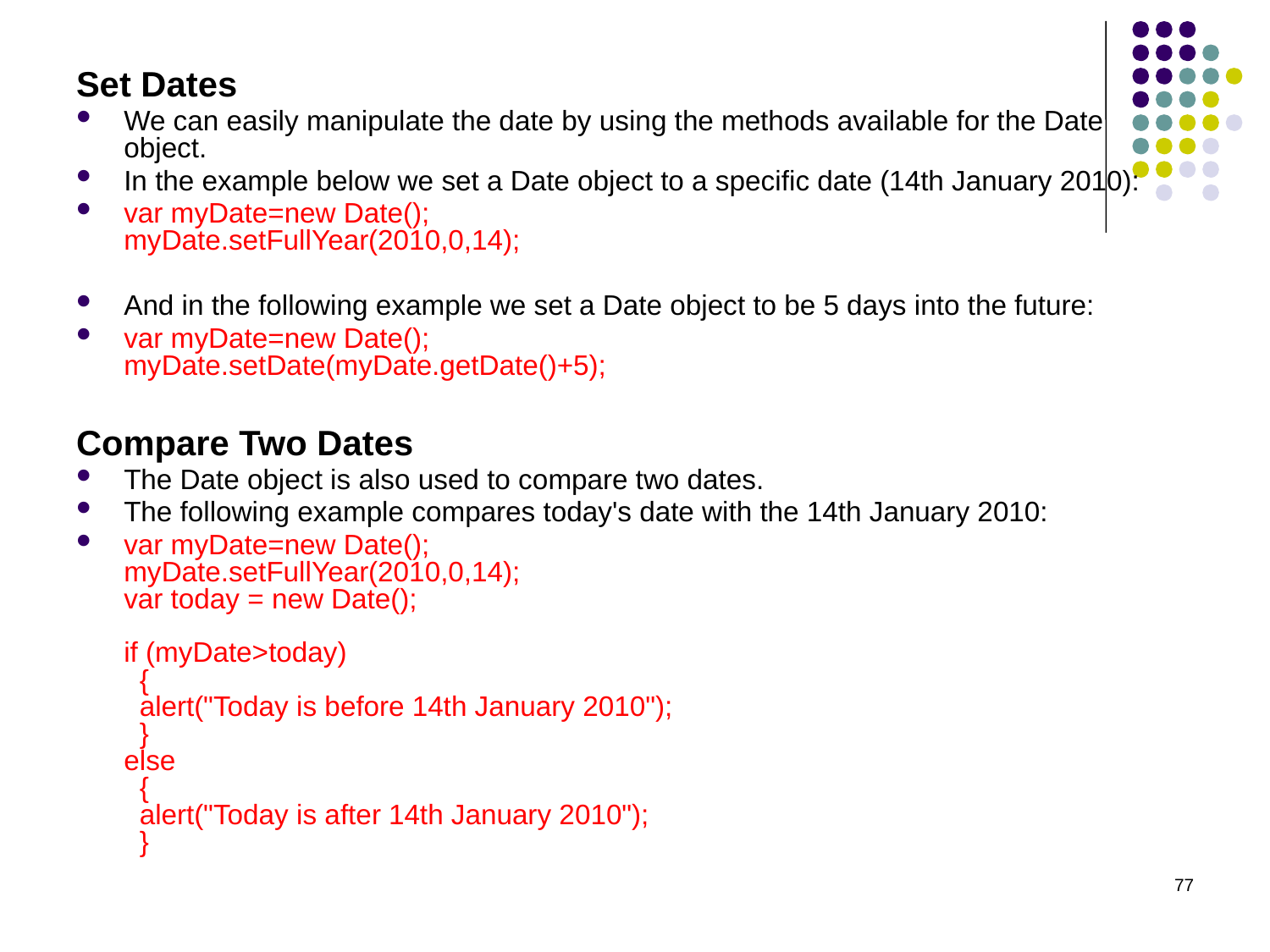

Set Dates
We can easily manipulate the date by using the methods available for the Date object.
In the example below we set a Date object to a specific date (14th January 2010):
var myDate=new Date();
myDate.setFullYear(2010,0,14);

And in the following example we set a Date object to be 5 days into the future:
var myDate=new Date();
myDate.setDate(myDate.getDate()+5);

Compare Two Dates
The Date object is also used to compare two dates.
The following example compares today's date with the 14th January 2010:
var myDate=new Date();
myDate.setFullYear(2010,0,14);
var today = new Date();
if (myDate>today)
  {
  alert("Today is before 14th January 2010");
  }
else
  {
  alert("Today is after 14th January 2010");
  }
77